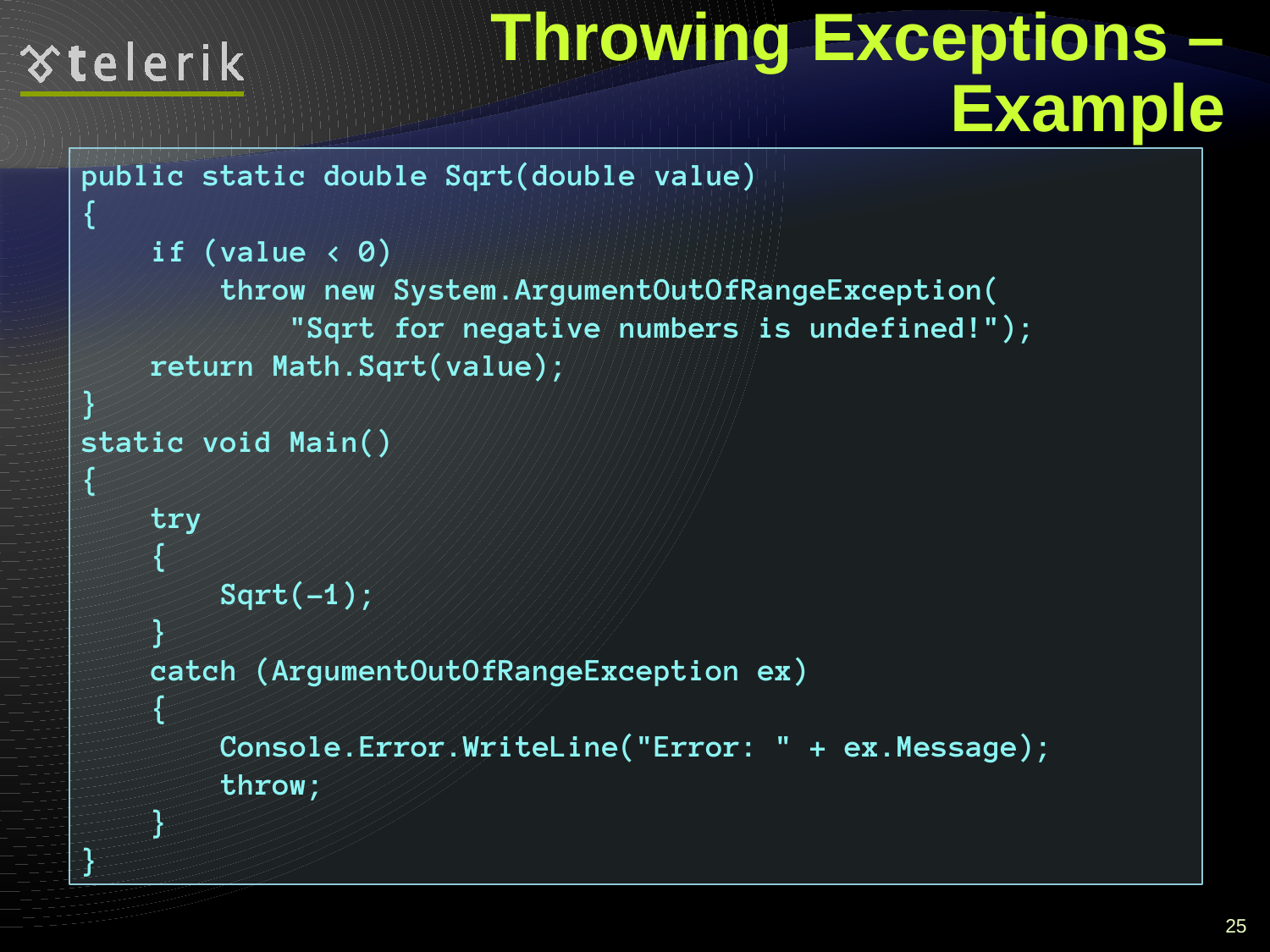

# Throwing Exceptions – Example
public static double Sqrt(double value)
{
    if (value < 0)
        throw new System.ArgumentOutOfRangeException(
            "Sqrt for negative numbers is undefined!");
    return Math.Sqrt(value);
}
static void Main()
{
    try
    {
        Sqrt(-1);
    }
    catch (ArgumentOutOfRangeException ex)
    {
        Console.Error.WriteLine("Error: " + ex.Message);
        throw;
    }
}
25